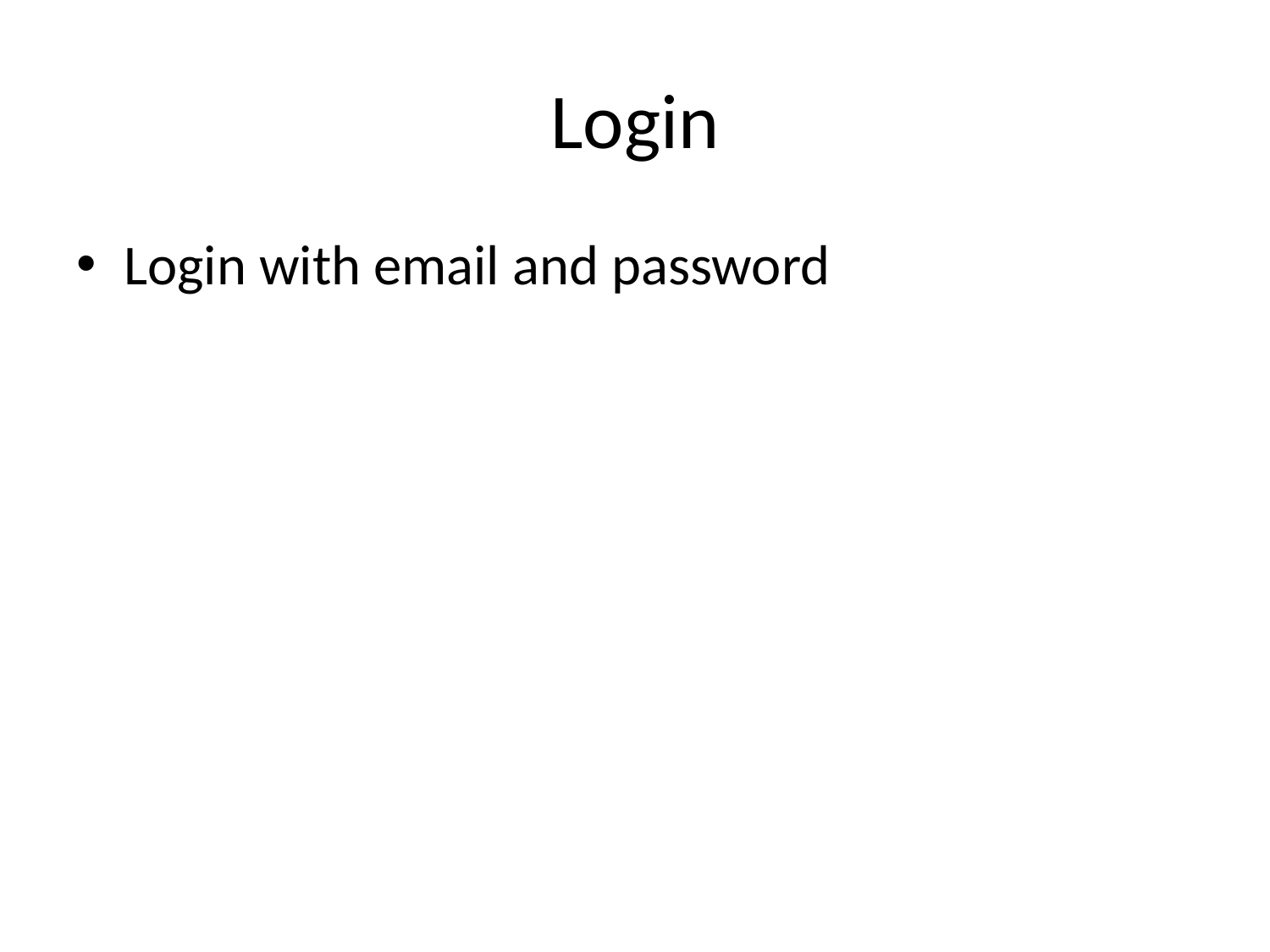

# Login
Login with email and password